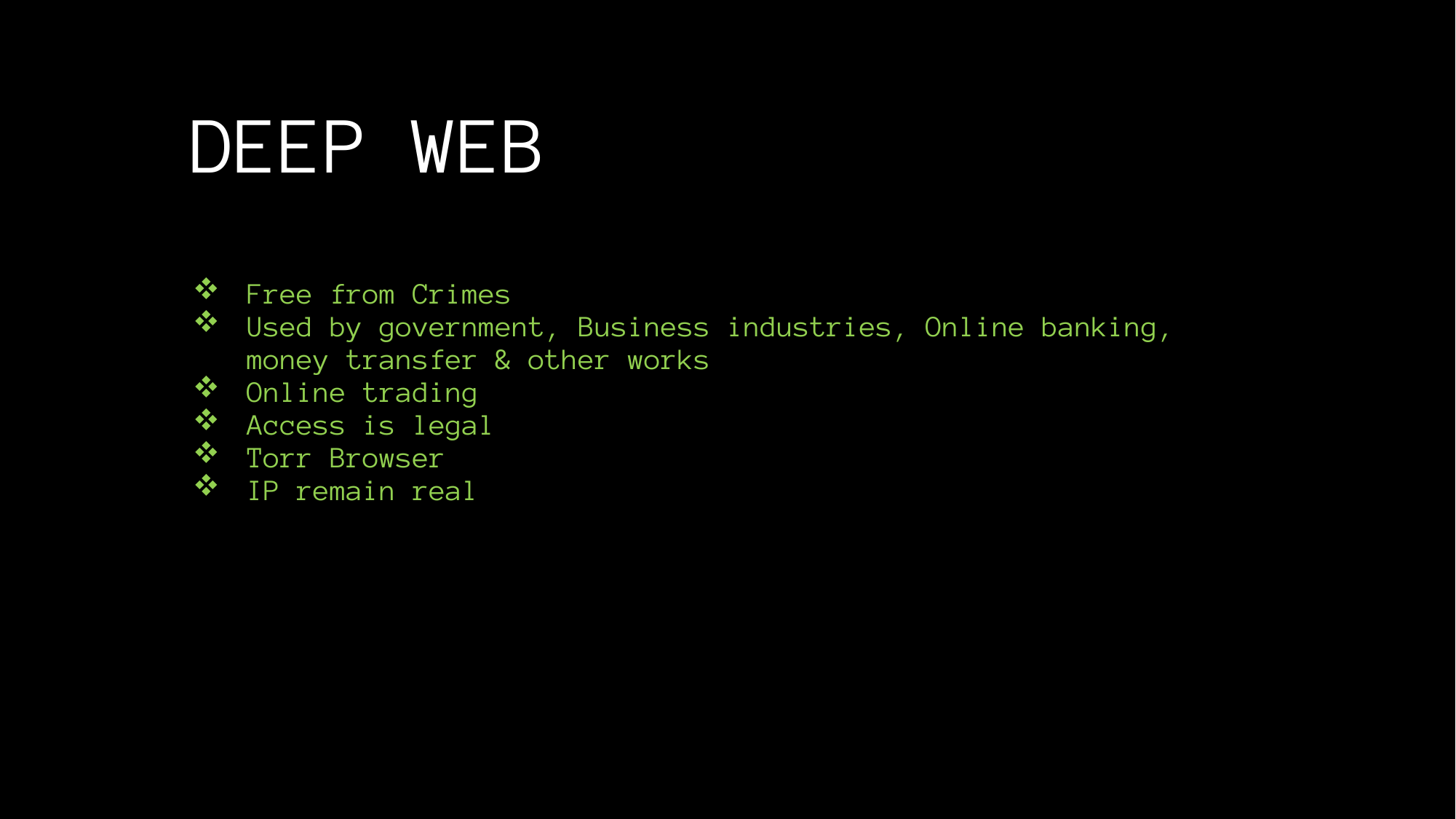

# DEEP WEB
Free from Crimes
Used by government, Business industries, Online banking, money transfer & other works
Online trading
Access is legal
Torr Browser
IP remain real